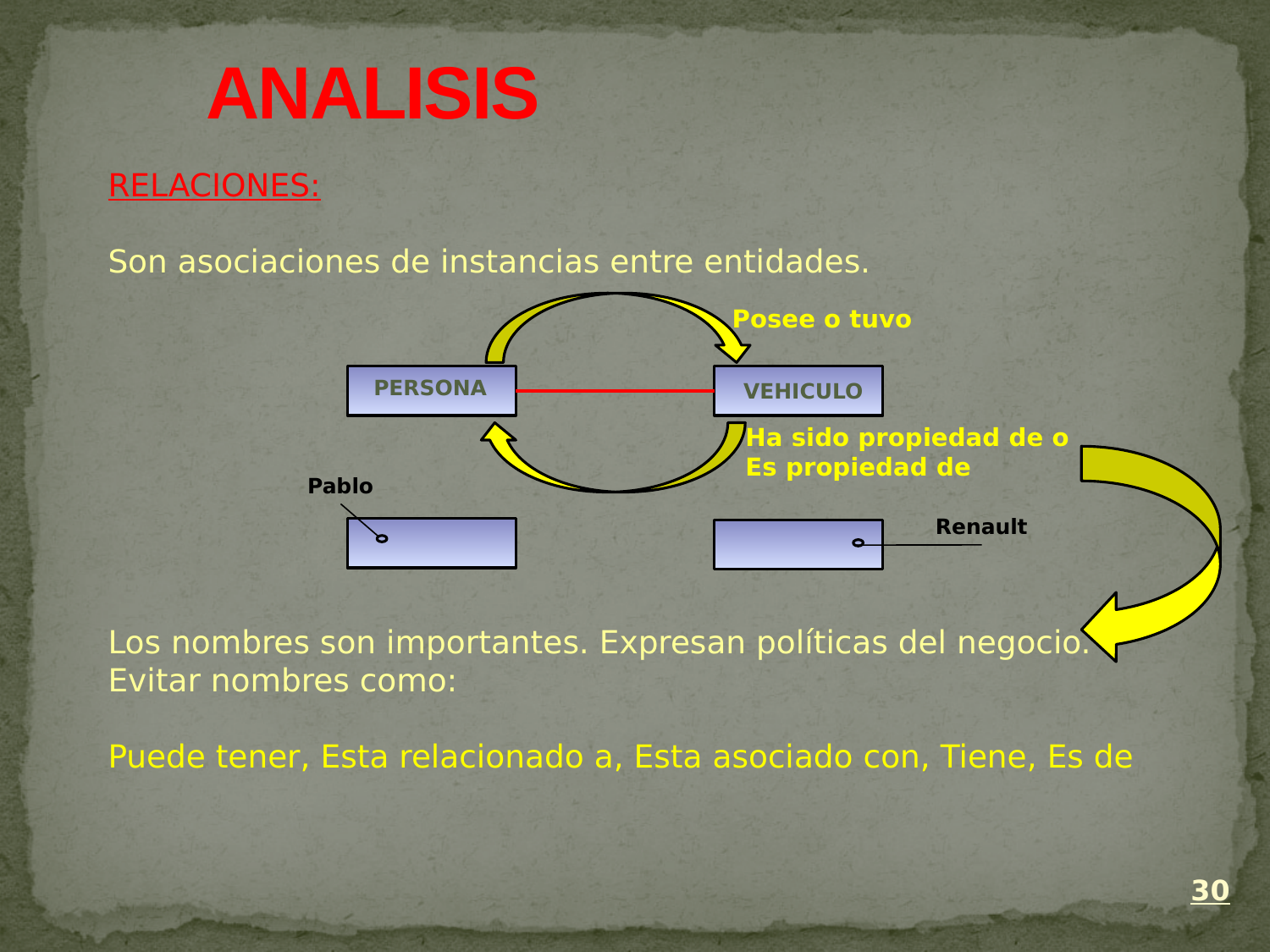

# ANALISIS
RELACIONES:

Son asociaciones de instancias entre entidades.

Los nombres son importantes. Expresan políticas del negocio.
Evitar nombres como:

Puede tener, Esta relacionado a, Esta asociado con, Tiene, Es de

Posee o tuvo

PERSONA
VEHICULO
Ha sido propiedad de o
Es propiedad de

Pablo
Renault

30